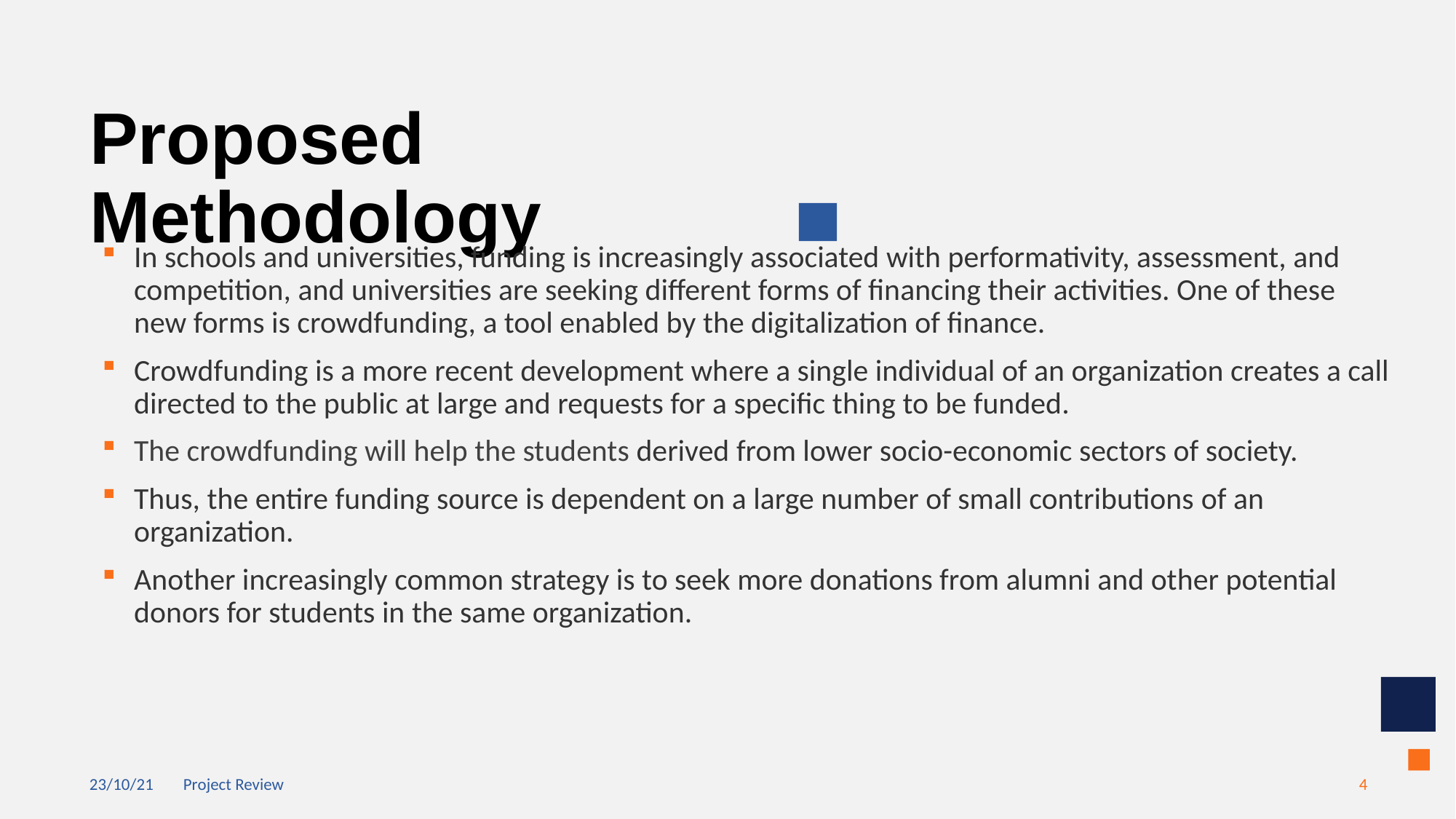

# Proposed Methodology
In schools and universities, funding is increasingly associated with performativity, assessment, and competition, and universities are seeking different forms of financing their activities. One of these new forms is crowdfunding, a tool enabled by the digitalization of finance.
Crowdfunding is a more recent development where a single individual of an organization creates a call directed to the public at large and requests for a specific thing to be funded.
The crowdfunding will help the students derived from lower socio-economic sectors of society.
Thus, the entire funding source is dependent on a large number of small contributions of an organization.
Another increasingly common strategy is to seek more donations from alumni and other potential donors for students in the same organization.